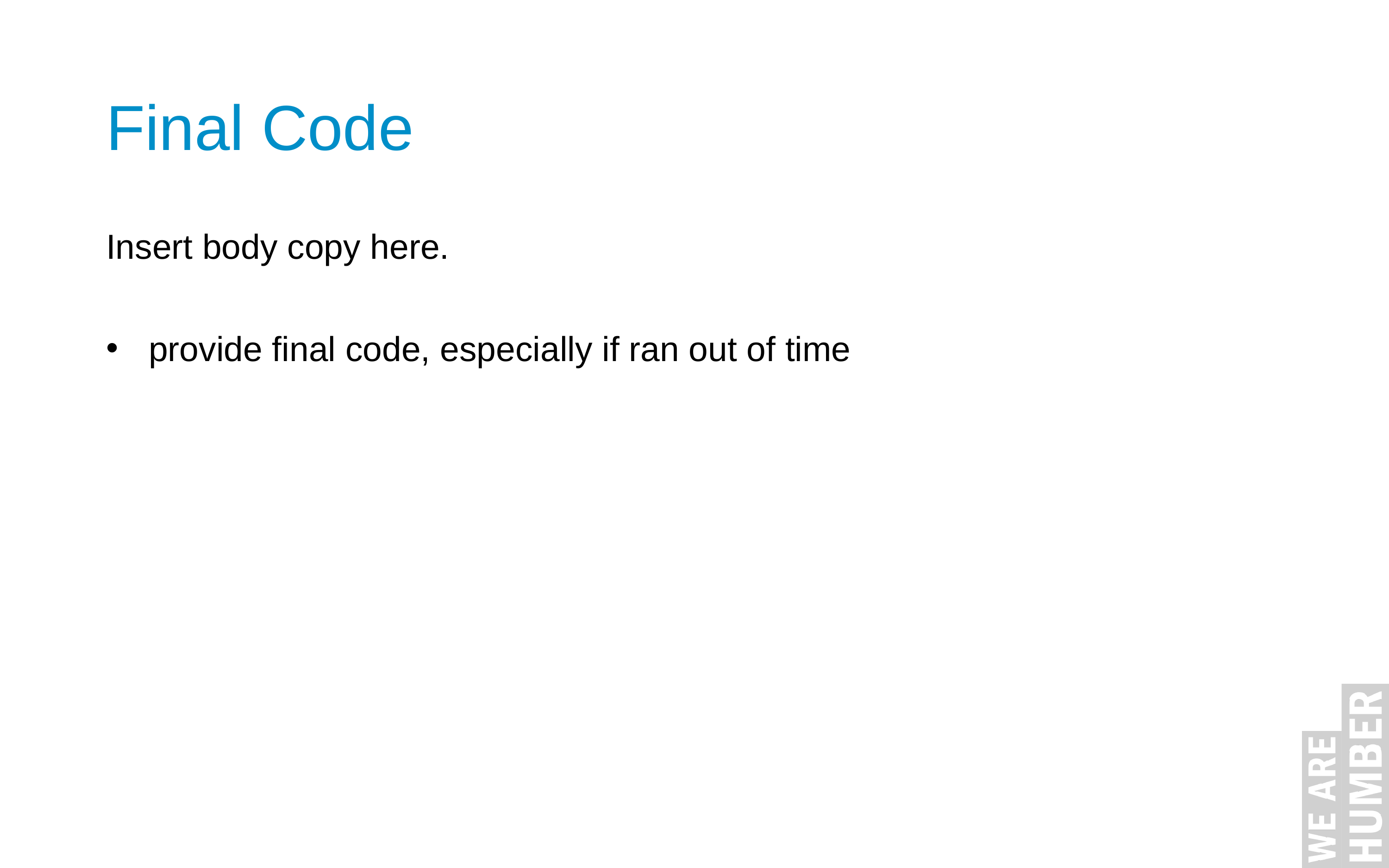

Final Code

Insert body copy here.

provide final code, especially if ran out of time
18